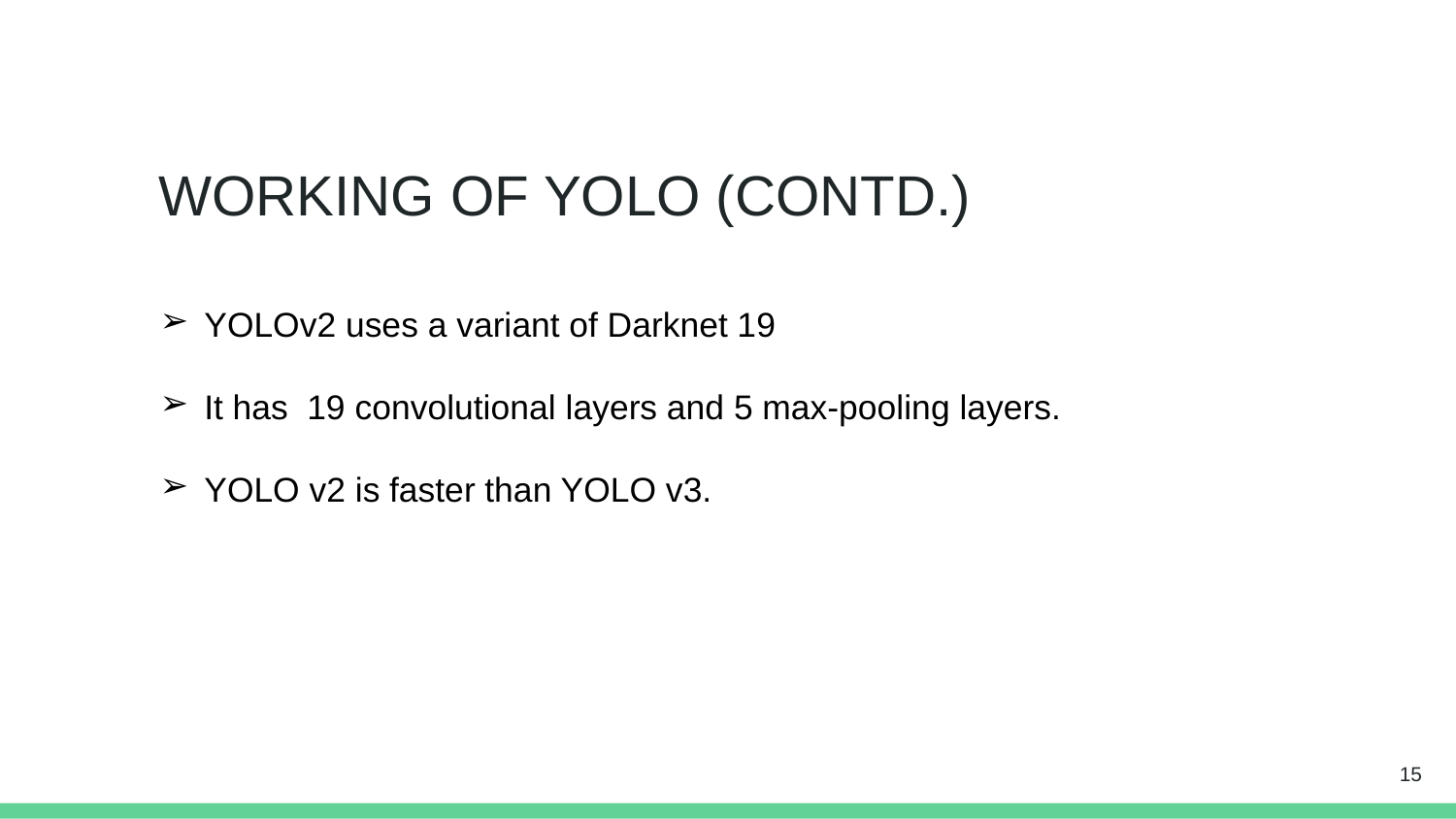

# WORKING OF YOLO (CONTD.)
YOLOv2 uses a variant of Darknet 19

It has  19 convolutional layers and 5 max-pooling layers.

YOLO v2 is faster than YOLO v3.
15